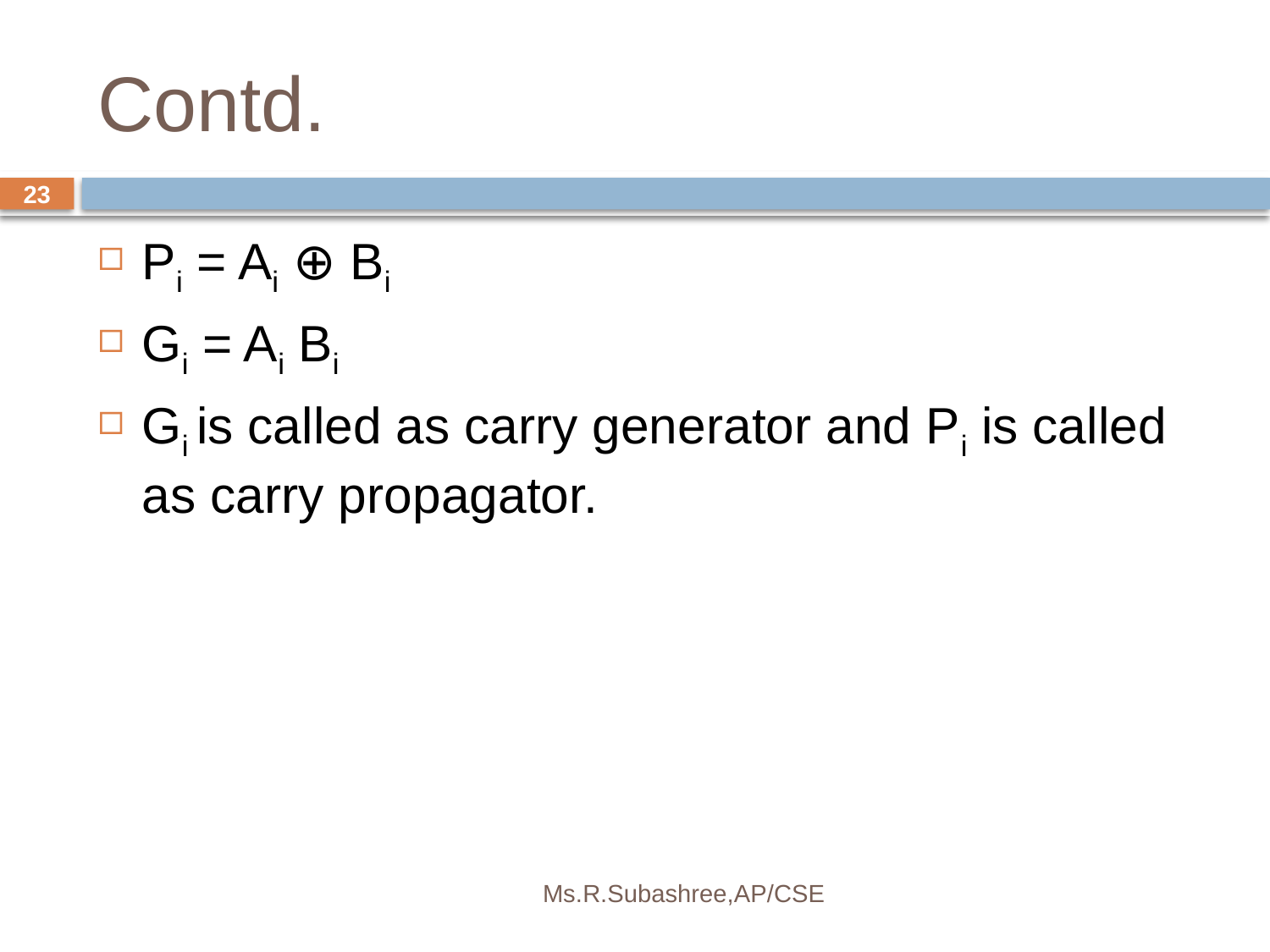

# Contd.
23
Pi = Ai ⊕ Bi
Gi = Ai Bi
Gi is called as carry generator and Pi is called as carry propagator.
Ms.R.Subashree,AP/CSE